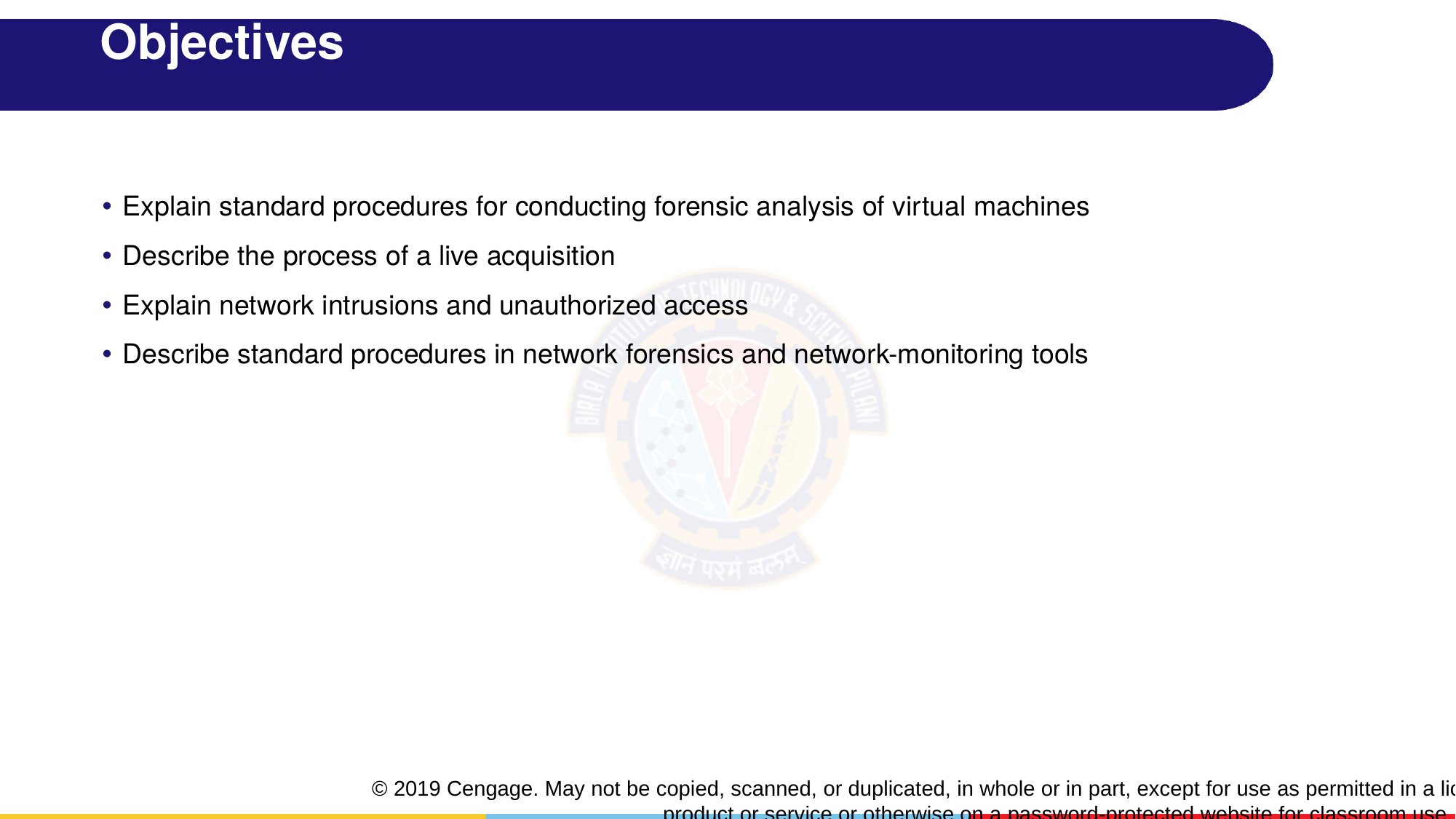

# Objectives

Explain standard procedures for conducting forensic analysis of virtual machines
Describe the process of a live acquisition
Explain network intrusions and unauthorized access
Describe standard procedures in network forensics and network-monitoring tools

© 2019 Cengage. May not be copied, scanned, or duplicated, in whole or in part, except for use as permitted in a license distributed with a certain product or service or otherwise on a password-protected website for classroom use.